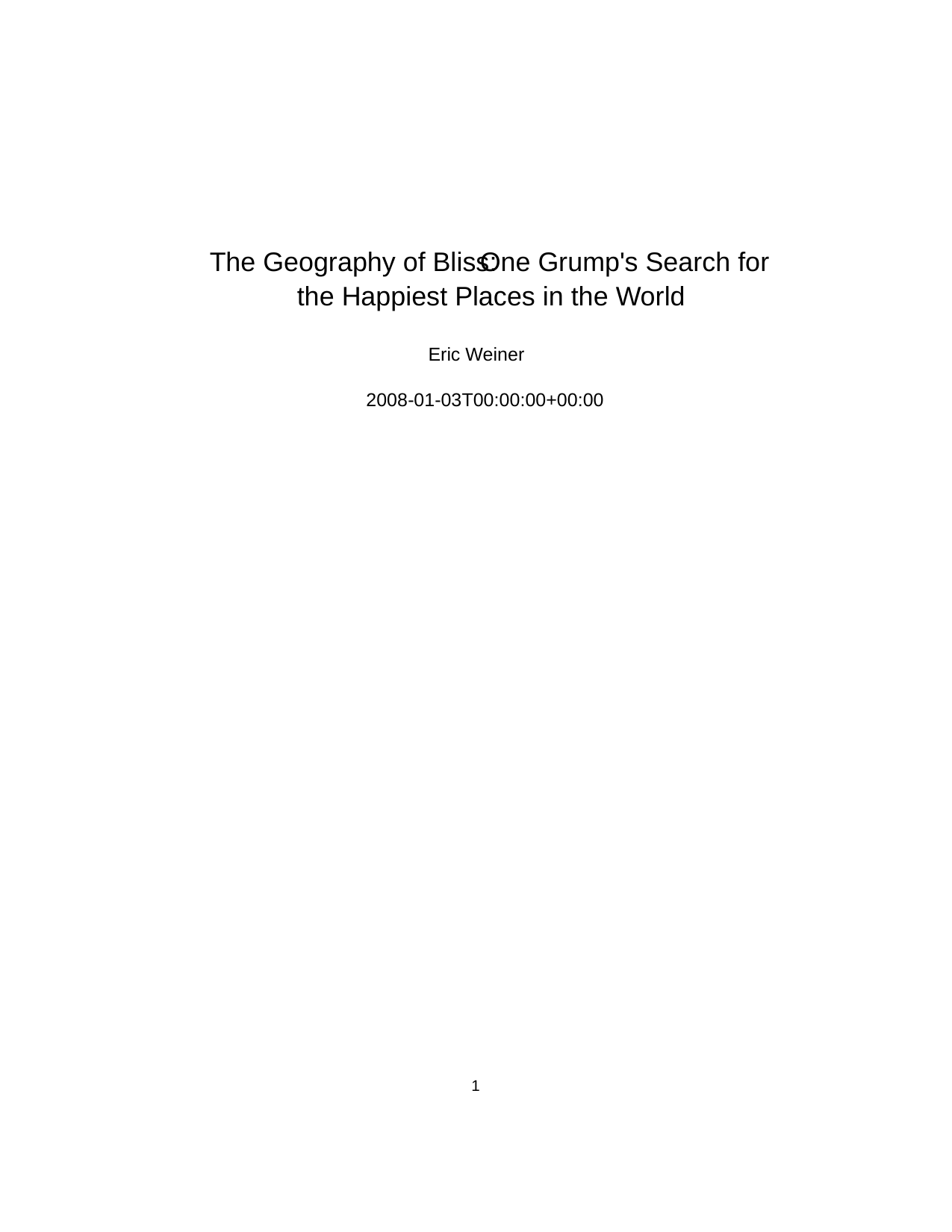

The Geography of Bliss:
One Grump's Search for
the Happiest Places in the World
Eric Weiner
2008-01-03T00:00:00+00:00
1